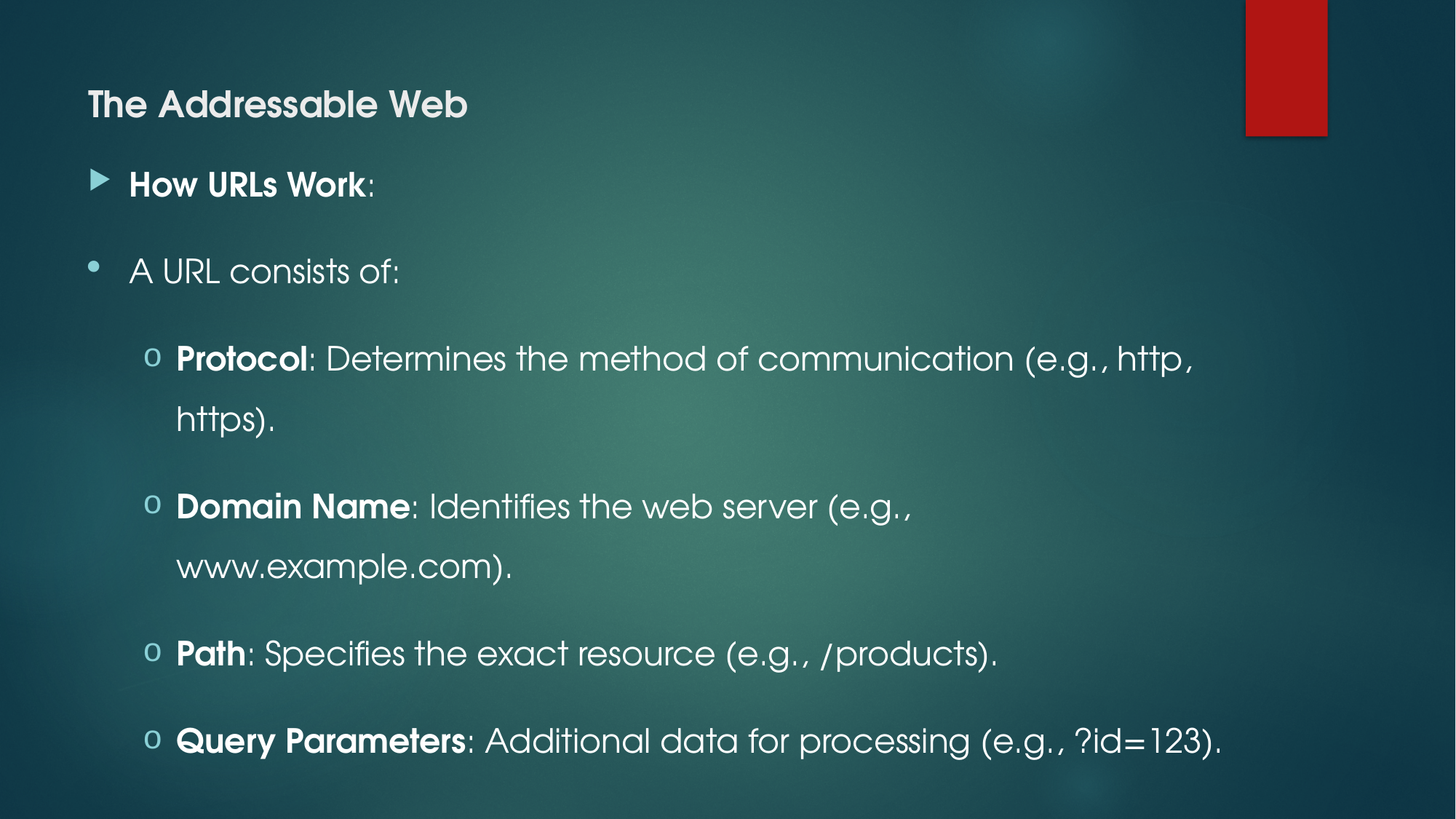

# The Addressable Web
How URLs Work:
A URL consists of:
Protocol: Determines the method of communication (e.g., http, https).
Domain Name: Identifies the web server (e.g., www.example.com).
Path: Specifies the exact resource (e.g., /products).
Query Parameters: Additional data for processing (e.g., ?id=123).